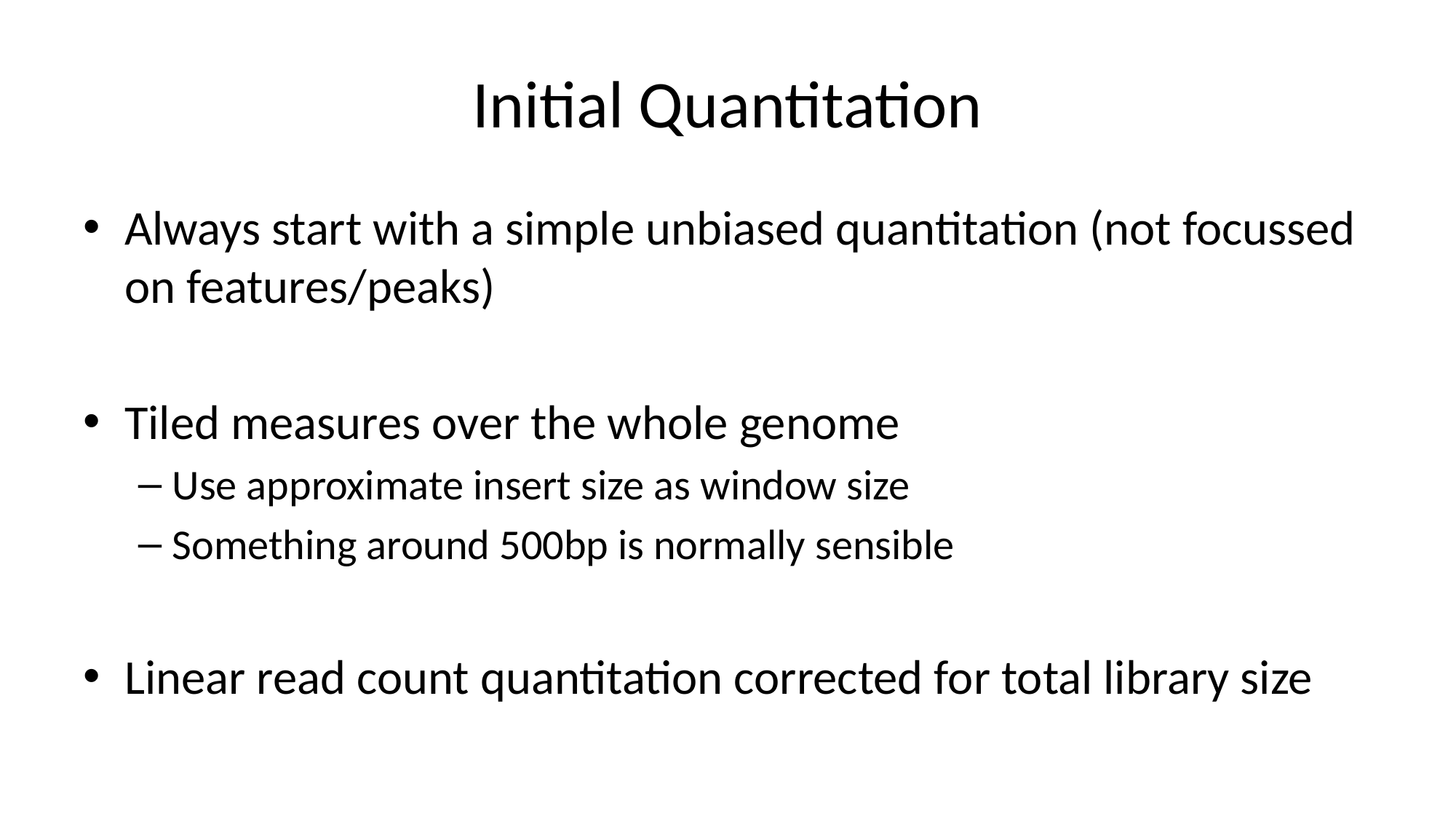

# Initial Quantitation
Always start with a simple unbiased quantitation (not focussed on features/peaks)

Tiled measures over the whole genome
Use approximate insert size as window size
Something around 500bp is normally sensible

Linear read count quantitation corrected for total library size